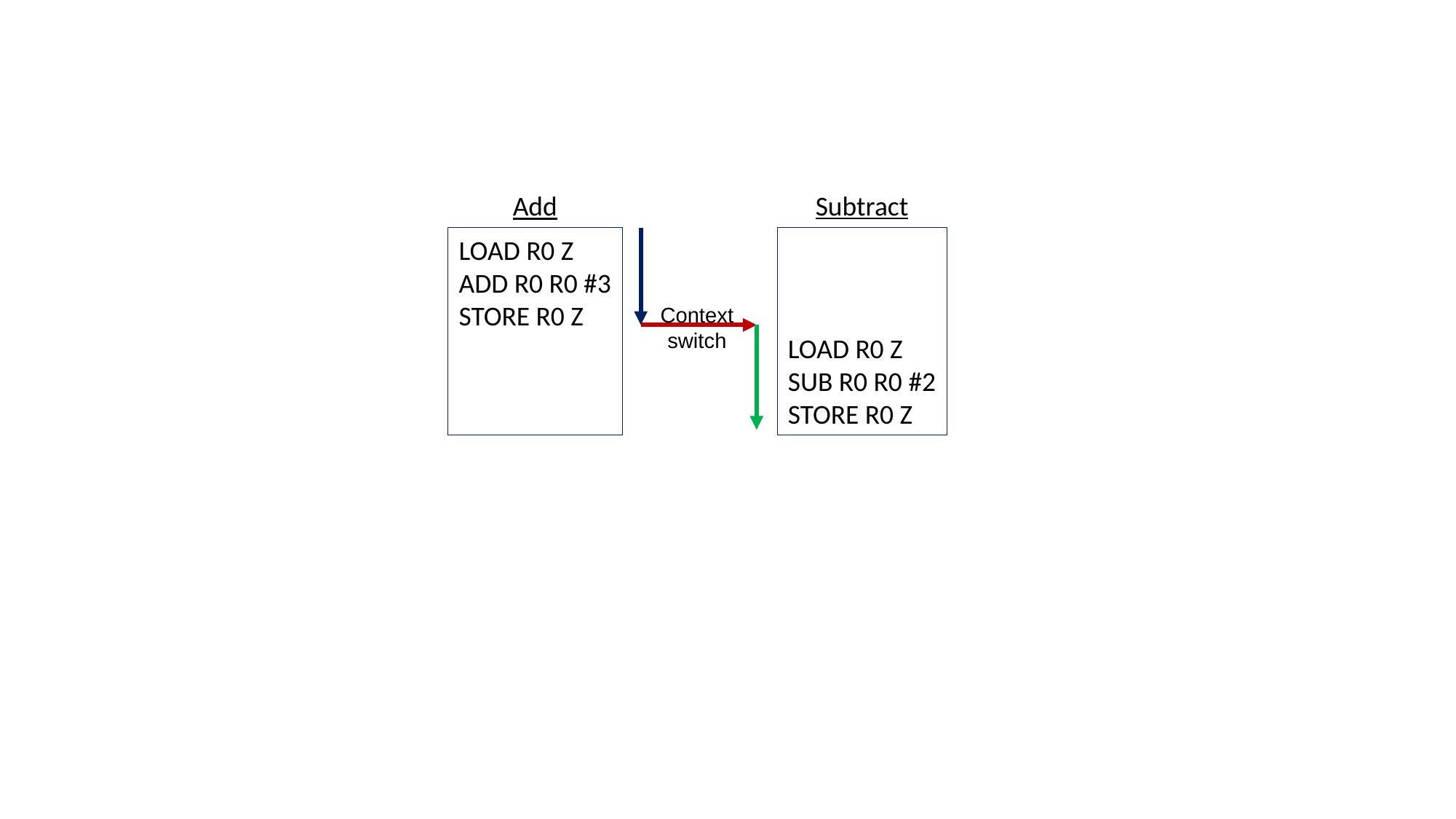

Subtract
Add
LOAD R0 Z
ADD R0 R0 #3
STORE R0 Z

LOAD R0 Z
SUB R0 R0 #2
STORE R0 Z
Context
switch